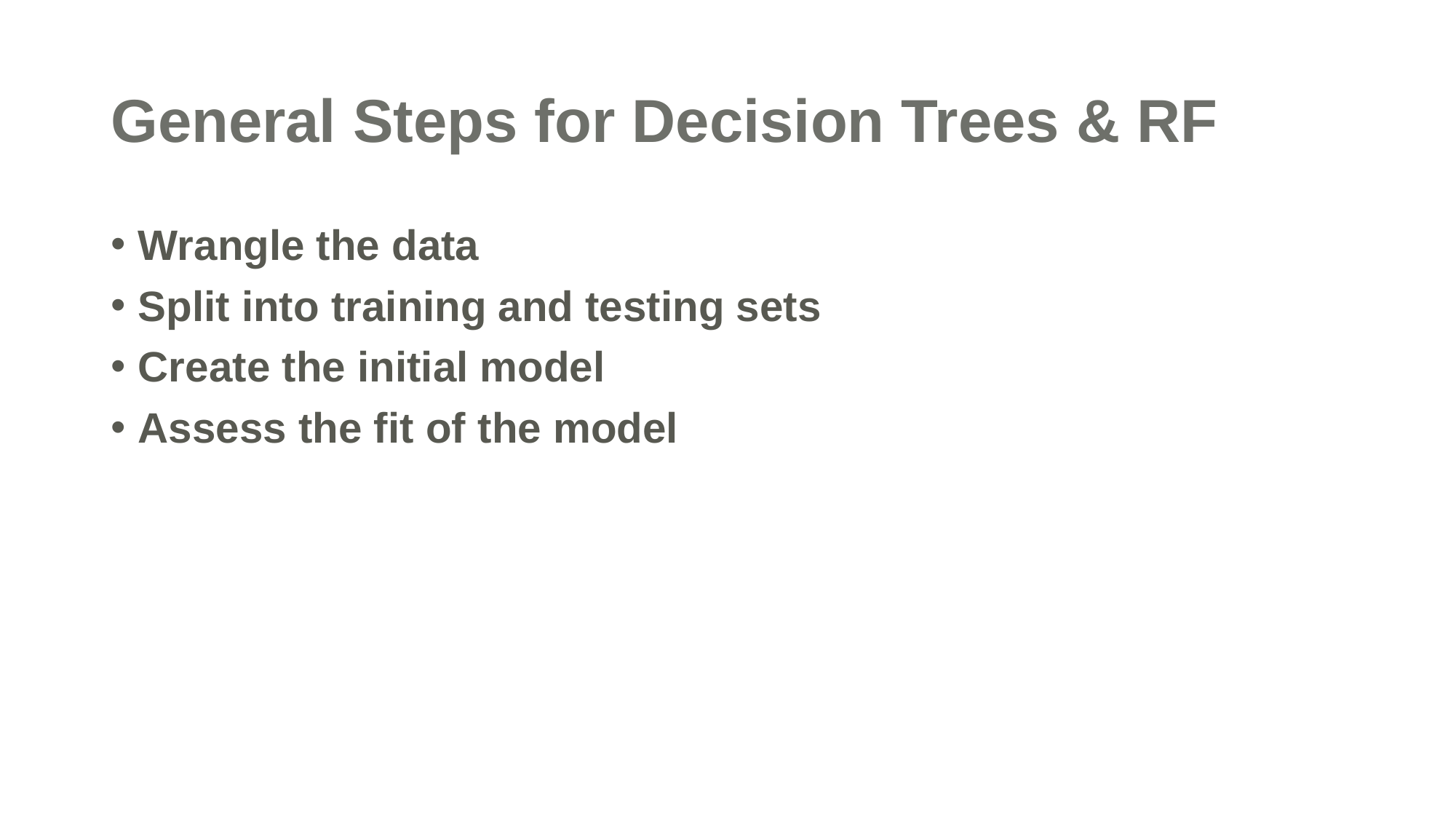

# General Steps for Decision Trees & RF
Wrangle the data
Split into training and testing sets
Create the initial model
Assess the fit of the model